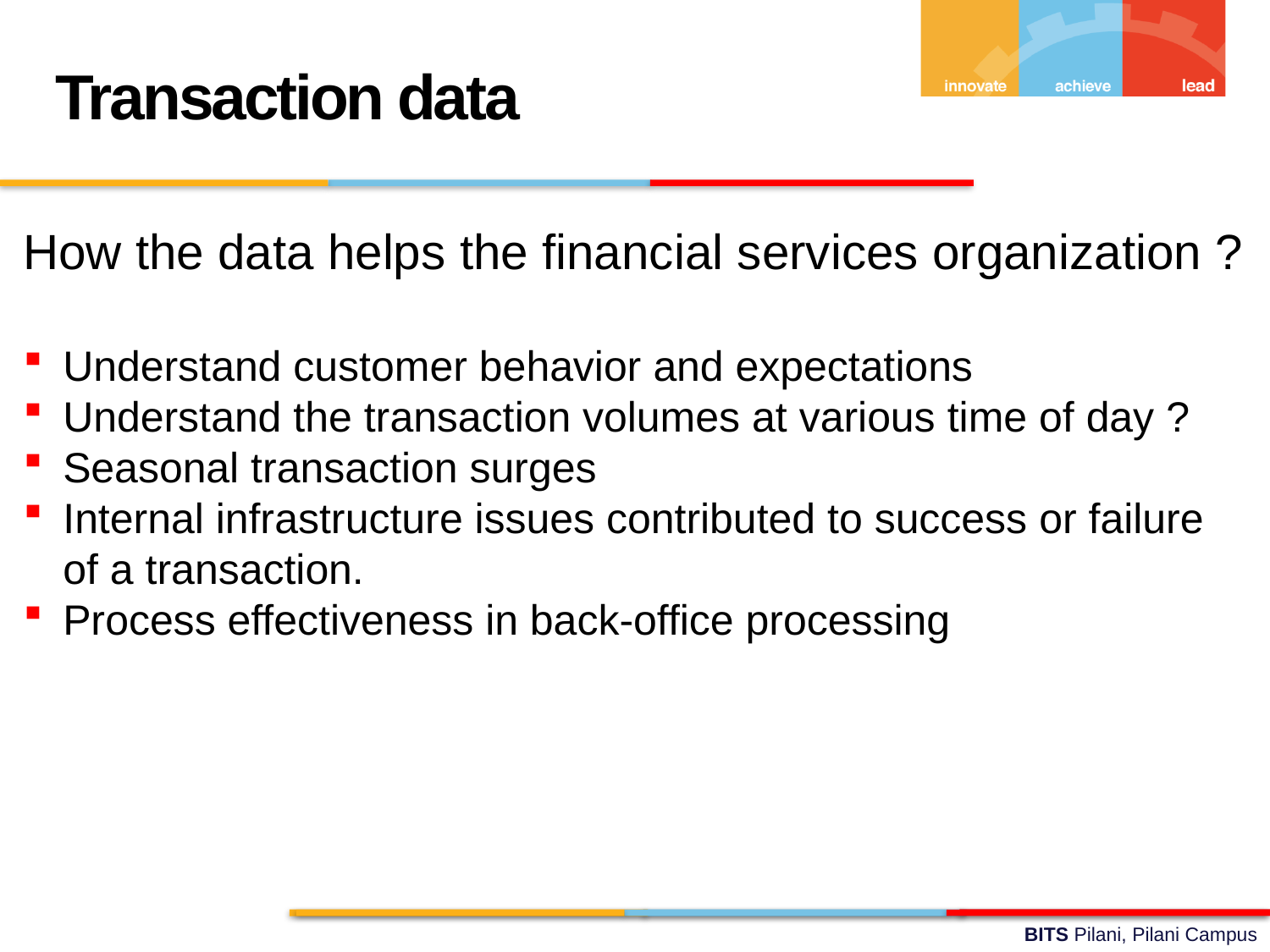

Transaction data
How the data helps the financial services organization ?

Understand customer behavior and expectations
Understand the transaction volumes at various time of day ?
Seasonal transaction surges
Internal infrastructure issues contributed to success or failure of a transaction.
Process effectiveness in back-office processing